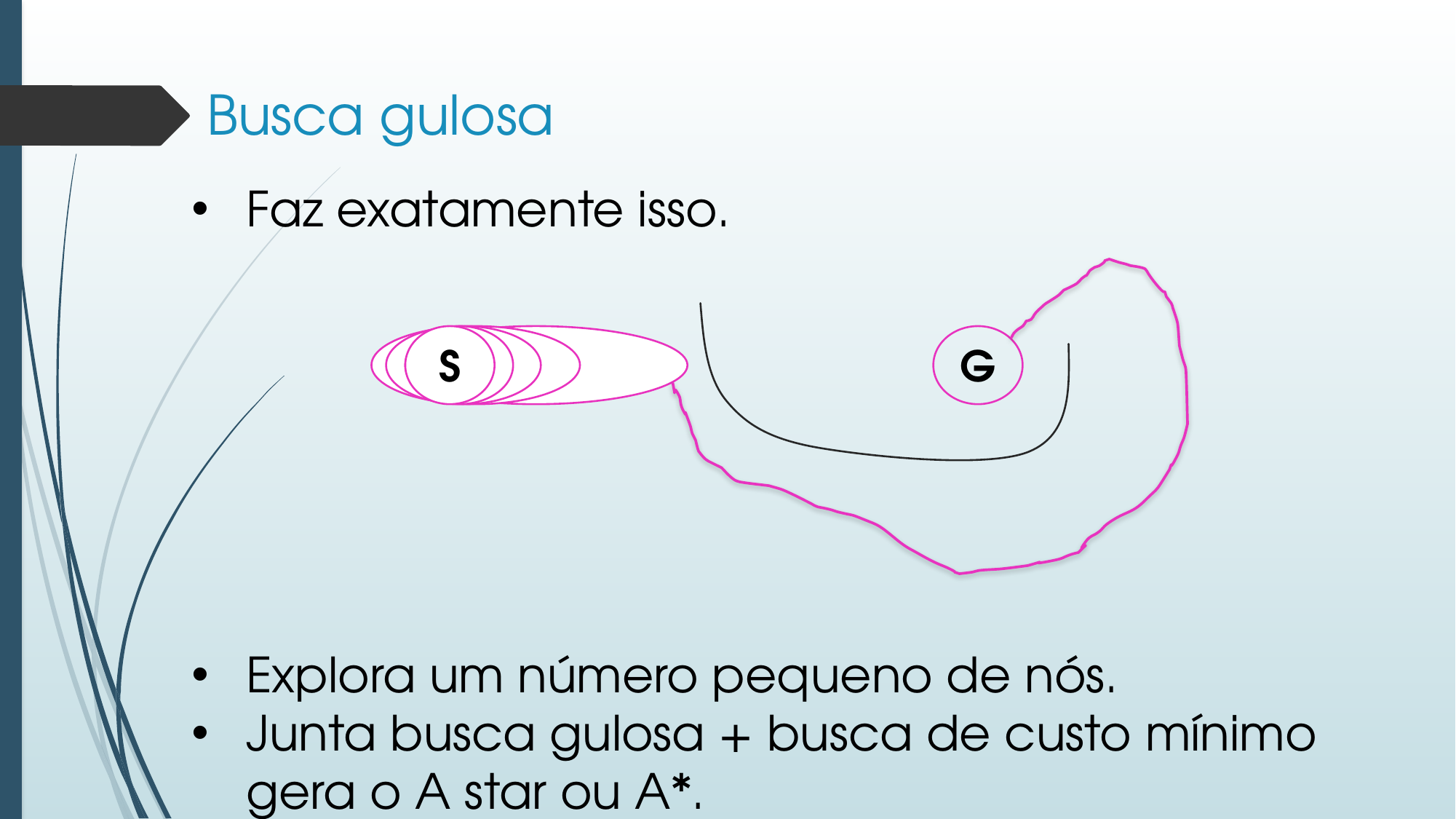

# Busca gulosa
Faz exatamente isso.

Explora um número pequeno de nós.
Junta busca gulosa + busca de custo mínimo gera o A star ou A*.

S
G